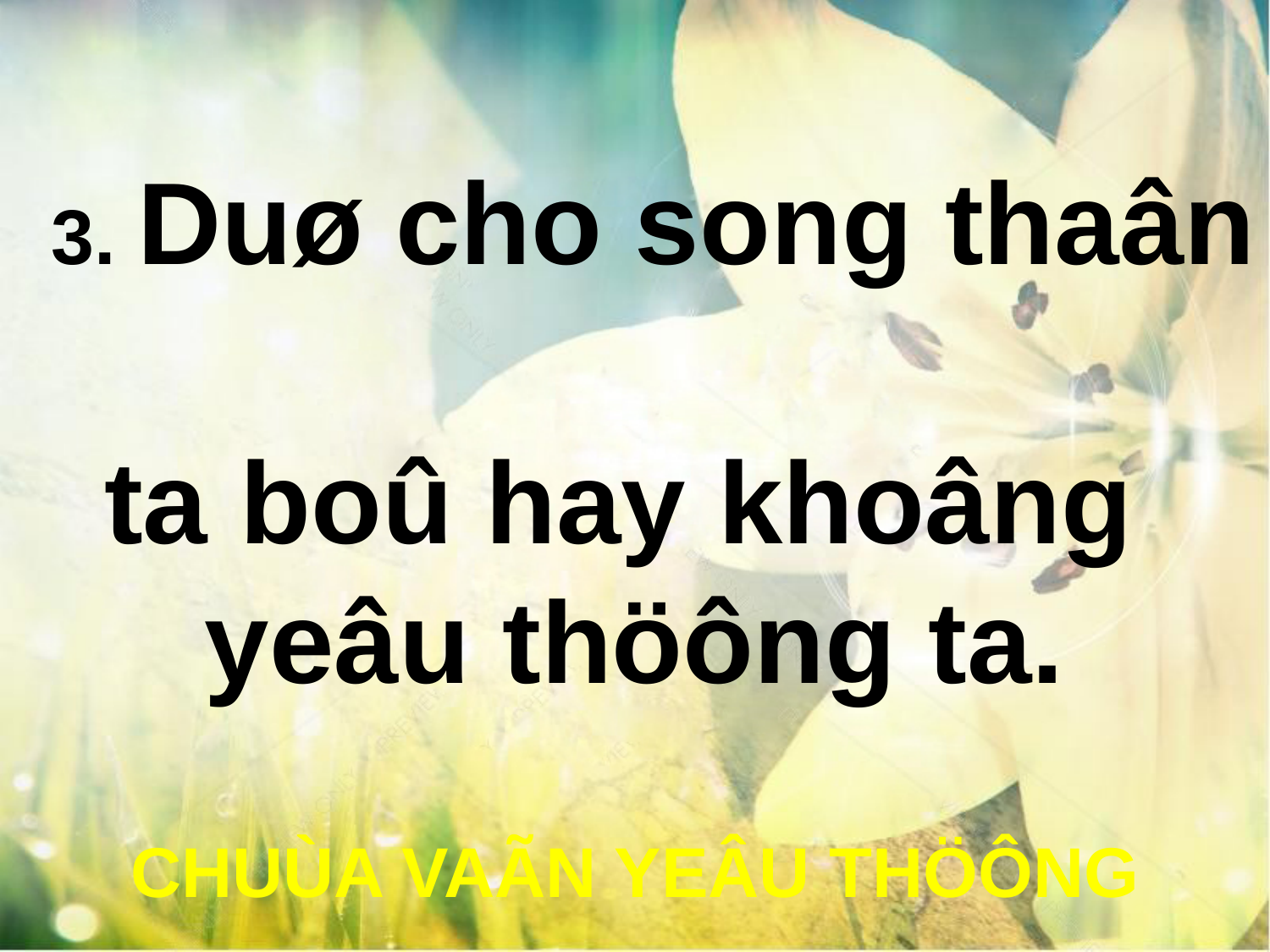

3. Duø cho song thaân
ta boû hay khoâng
yeâu thöông ta.
CHUÙA VAÃN YEÂU THÖÔNG